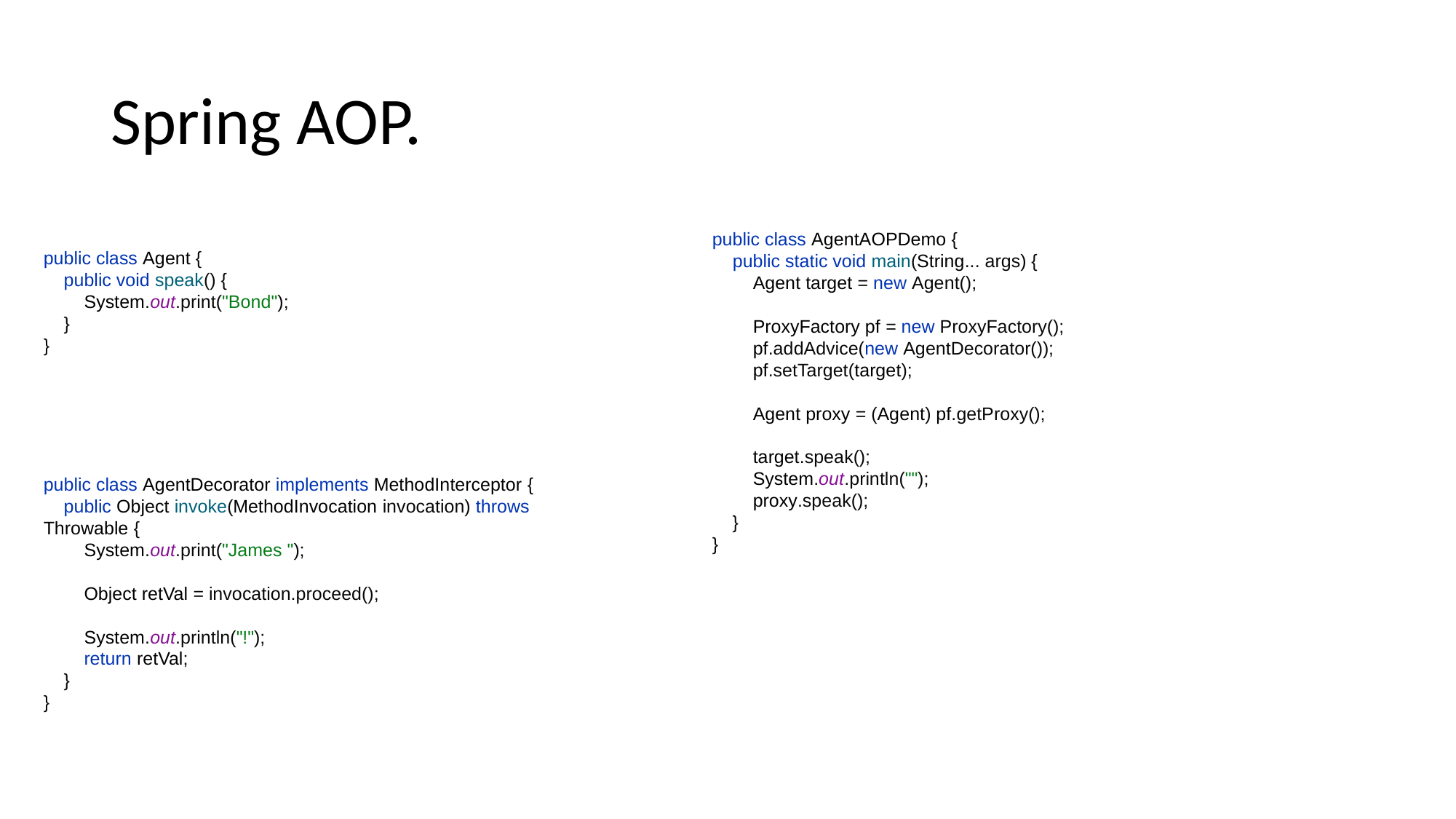

# Spring AOP.
public class AgentAOPDemo {
    public static void main(String... args) {
        Agent target = new Agent();
        ProxyFactory pf = new ProxyFactory();
        pf.addAdvice(new AgentDecorator());
        pf.setTarget(target);
        Agent proxy = (Agent) pf.getProxy();
        target.speak();
        System.out.println("");
        proxy.speak();
    }
}
public class Agent {
    public void speak() {
        System.out.print("Bond");
    }
}
public class AgentDecorator implements MethodInterceptor {
    public Object invoke(MethodInvocation invocation) throws Throwable {
        System.out.print("James ");
        Object retVal = invocation.proceed();
        System.out.println("!");
        return retVal;
    }
}